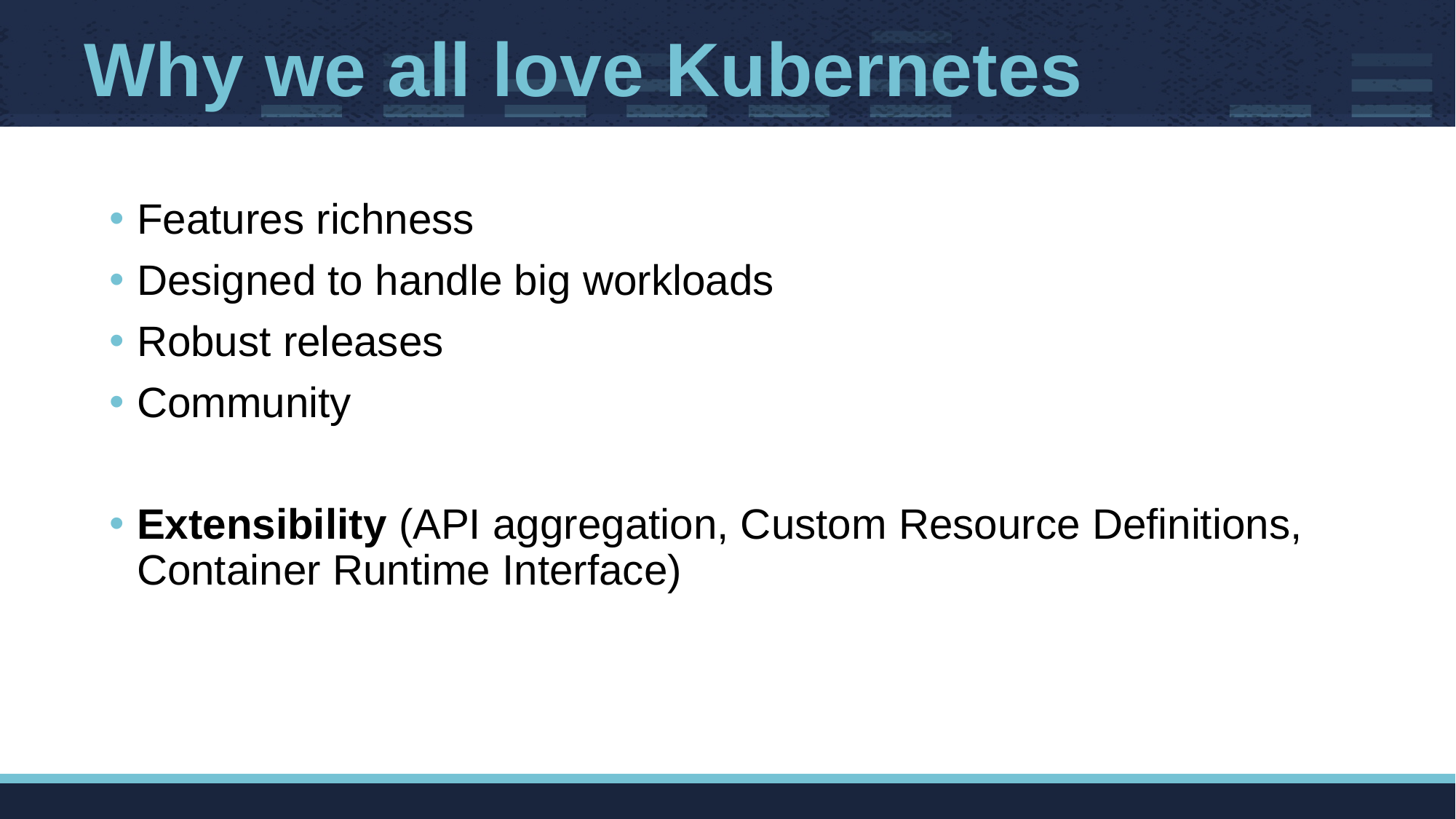

# Why we all love Kubernetes
Features richness
Designed to handle big workloads
Robust releases
Community

Extensibility (API aggregation, Custom Resource Definitions, Container Runtime Interface)